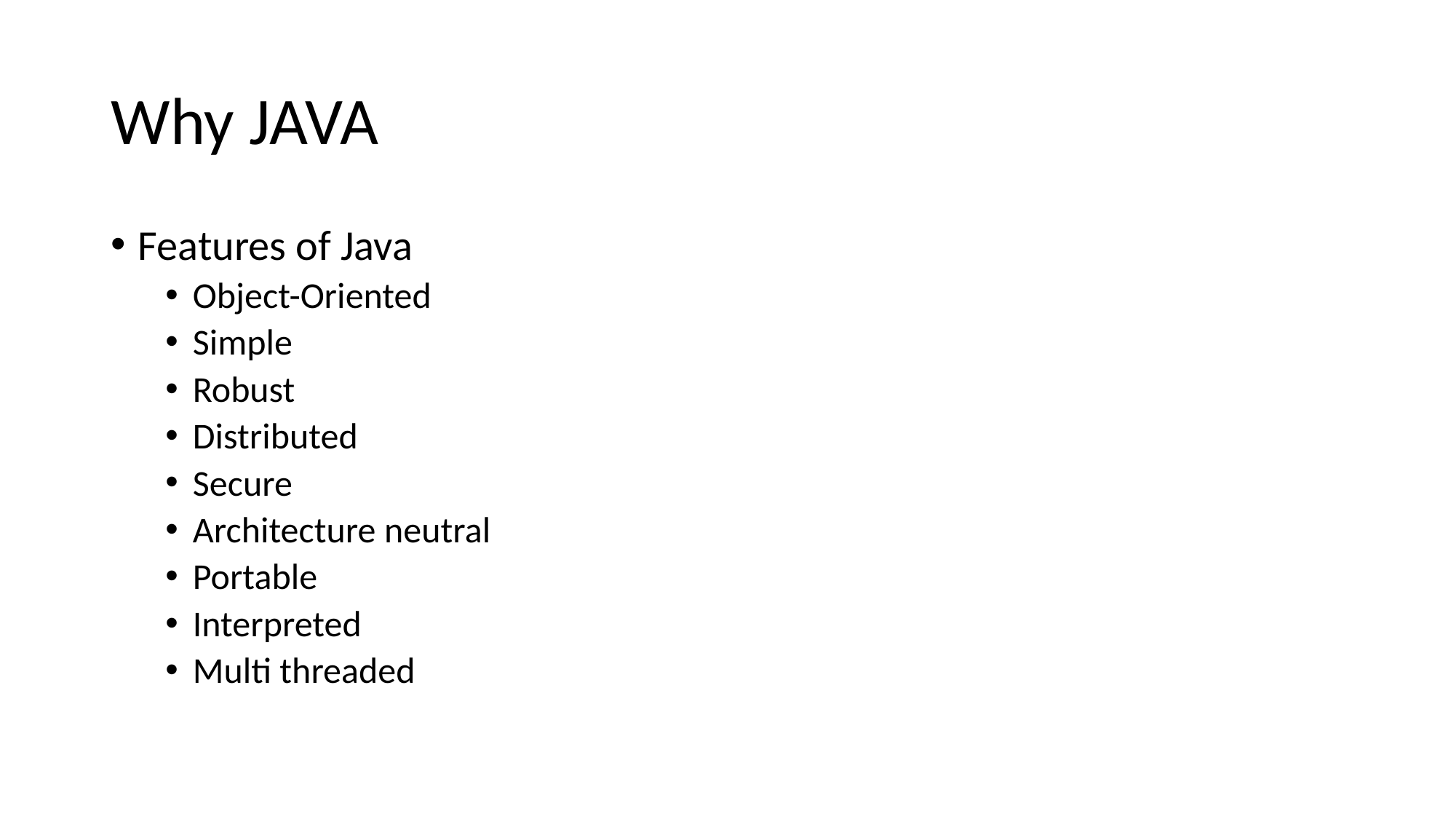

# Why JAVA
Features of Java
Object-Oriented
Simple
Robust
Distributed
Secure
Architecture neutral
Portable
Interpreted
Multi threaded